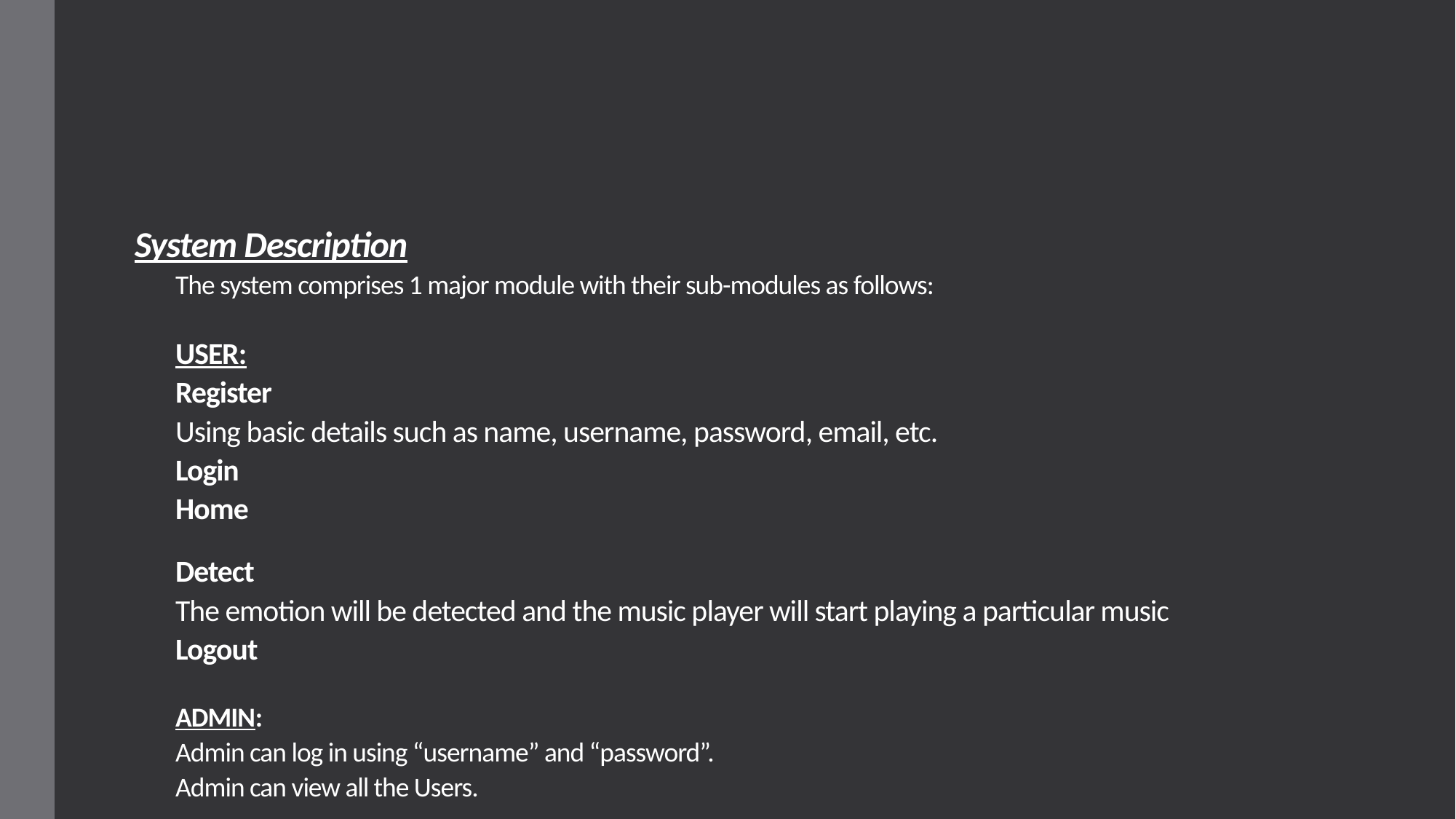

# System Description The system comprises 1 major module with their sub-modules as follows:   USER: Register Using basic details such as name, username, password, email, etc. Login Home Detect The emotion will be detected and the music player will start playing a particular music Logout   ADMIN: Admin can log in using “username” and “password”. Admin can view all the Users.